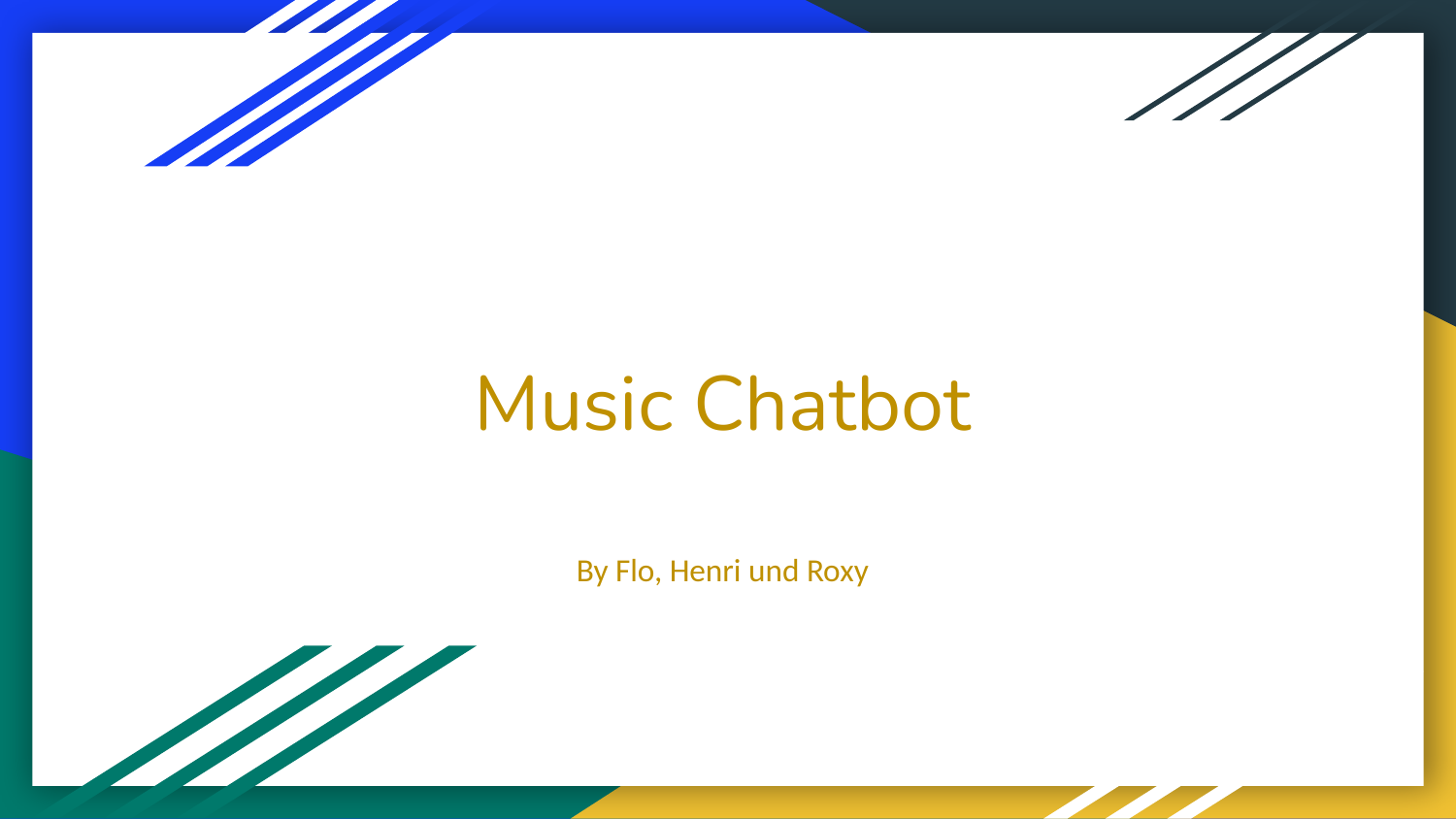

# Music Chatbot
By Flo, Henri und Roxy